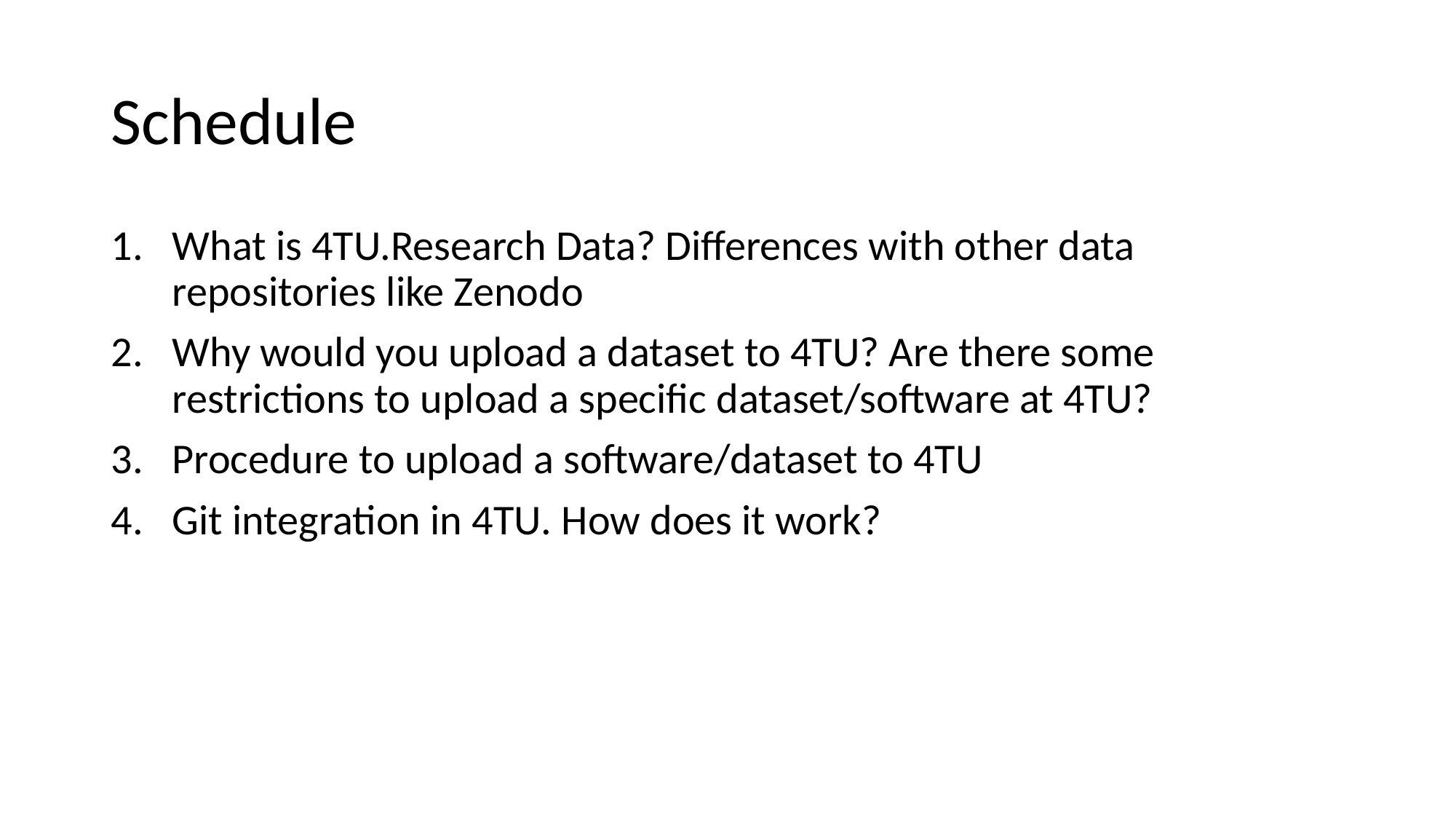

# Schedule
What is 4TU.Research Data? Differences with other data repositories like Zenodo
Why would you upload a dataset to 4TU? Are there some restrictions to upload a specific dataset/software at 4TU?
Procedure to upload a software/dataset to 4TU
Git integration in 4TU. How does it work?